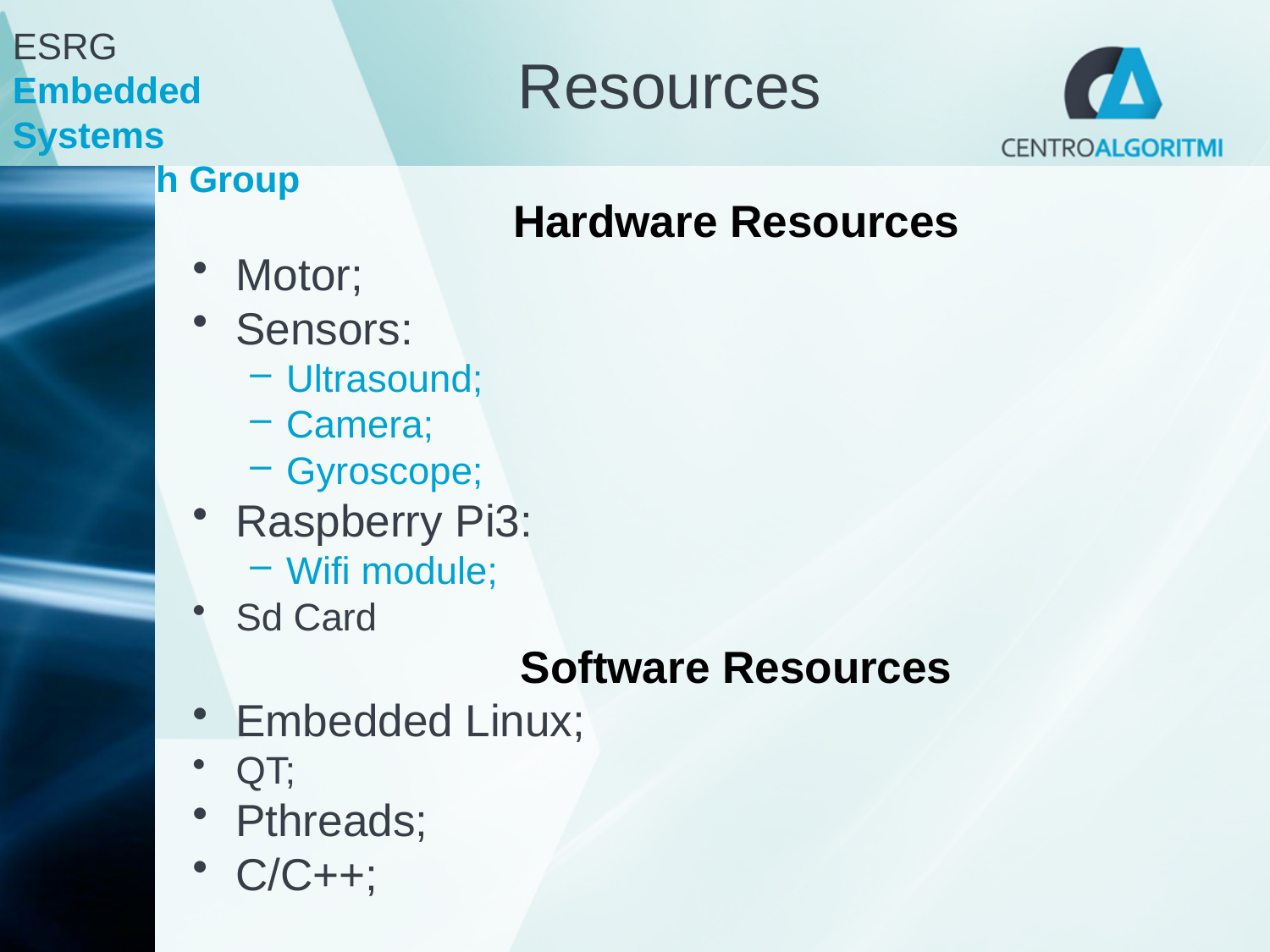

# Resources
Hardware Resources
Motor;
Sensors:
Ultrasound;
Camera;
Gyroscope;
Raspberry Pi3:
Wifi module;
Sd Card
Software Resources
Embedded Linux;
QT;
Pthreads;
C/C++;